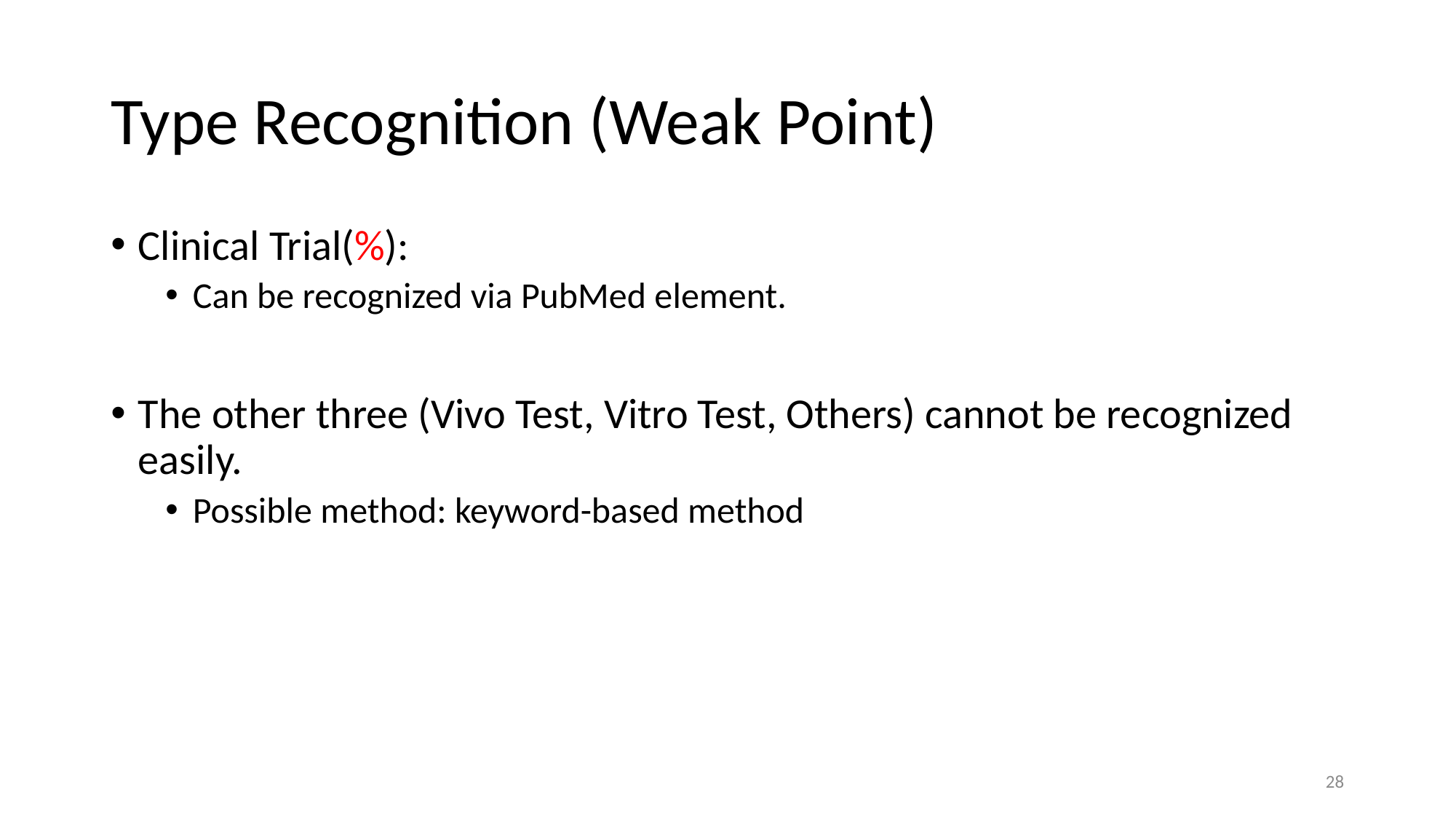

# Type Recognition (Weak Point)
Clinical Trial(%):
Can be recognized via PubMed element.

The other three (Vivo Test, Vitro Test, Others) cannot be recognized easily.
Possible method: keyword-based method
28